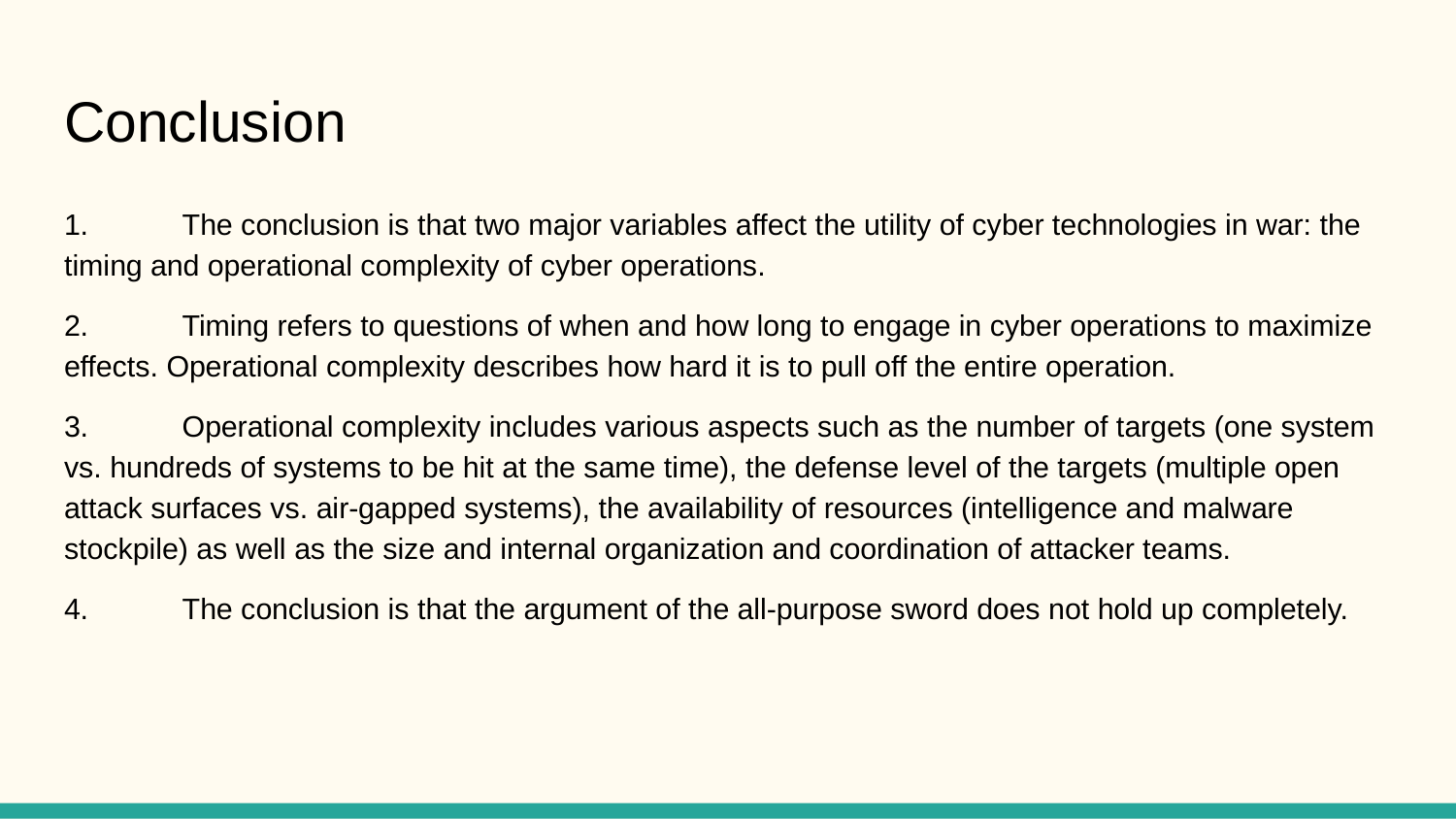

# Conclusion
1.	The conclusion is that two major variables affect the utility of cyber technologies in war: the timing and operational complexity of cyber operations.
2.	Timing refers to questions of when and how long to engage in cyber operations to maximize effects. Operational complexity describes how hard it is to pull off the entire operation.
3.	Operational complexity includes various aspects such as the number of targets (one system vs. hundreds of systems to be hit at the same time), the defense level of the targets (multiple open attack surfaces vs. air-gapped systems), the availability of resources (intelligence and malware stockpile) as well as the size and internal organization and coordination of attacker teams.
4.	The conclusion is that the argument of the all-purpose sword does not hold up completely.